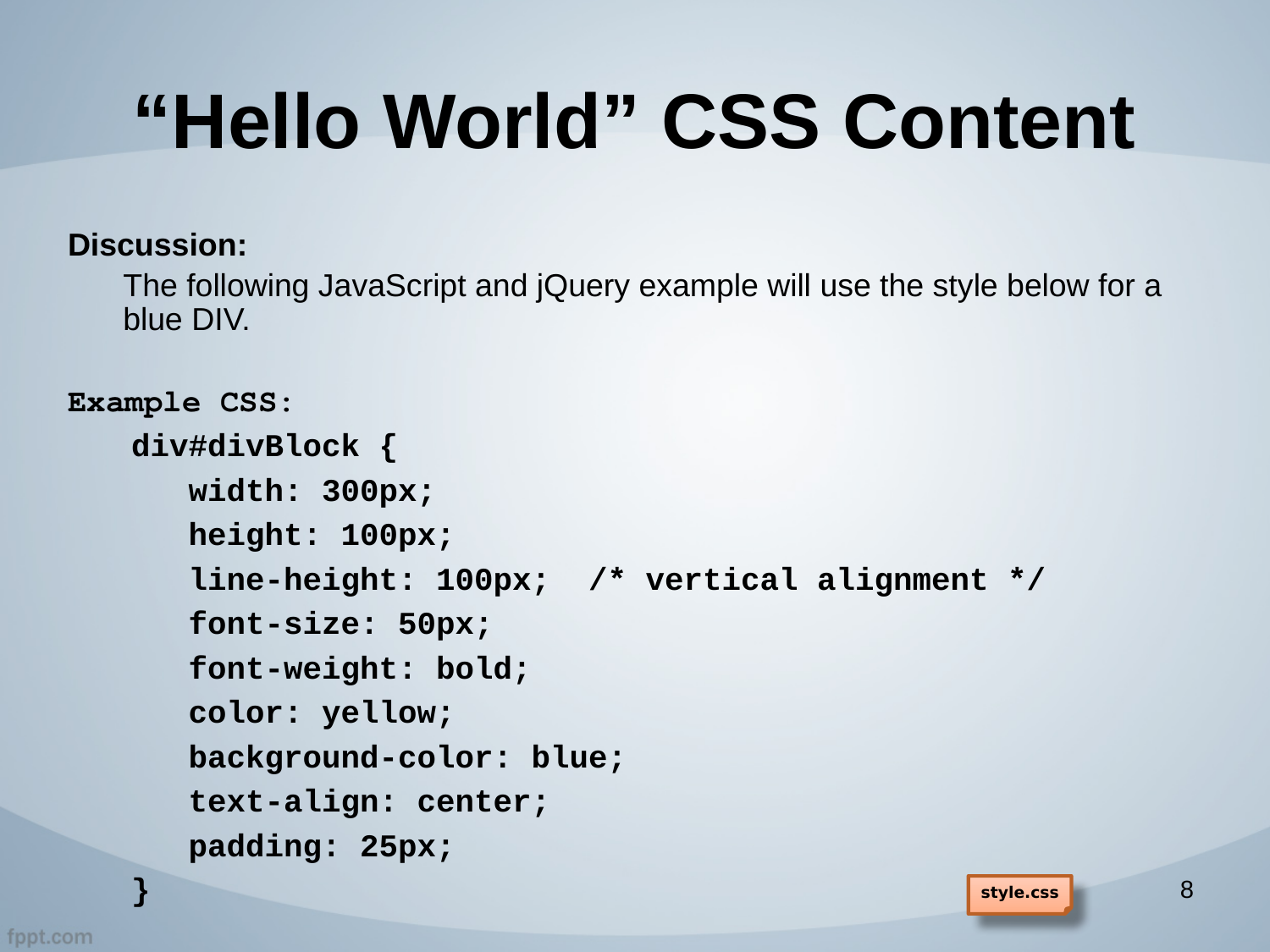

# “Hello World” CSS Content
Discussion:
The following JavaScript and jQuery example will use the style below for a blue DIV.

Example CSS:
div#divBlock {
   width: 300px;
   height: 100px;
   line-height: 100px;  /* vertical alignment */
   font-size: 50px;
   font-weight: bold;
   color: yellow;
   background-color: blue;
   text-align: center;
   padding: 25px;
}
8
style.css